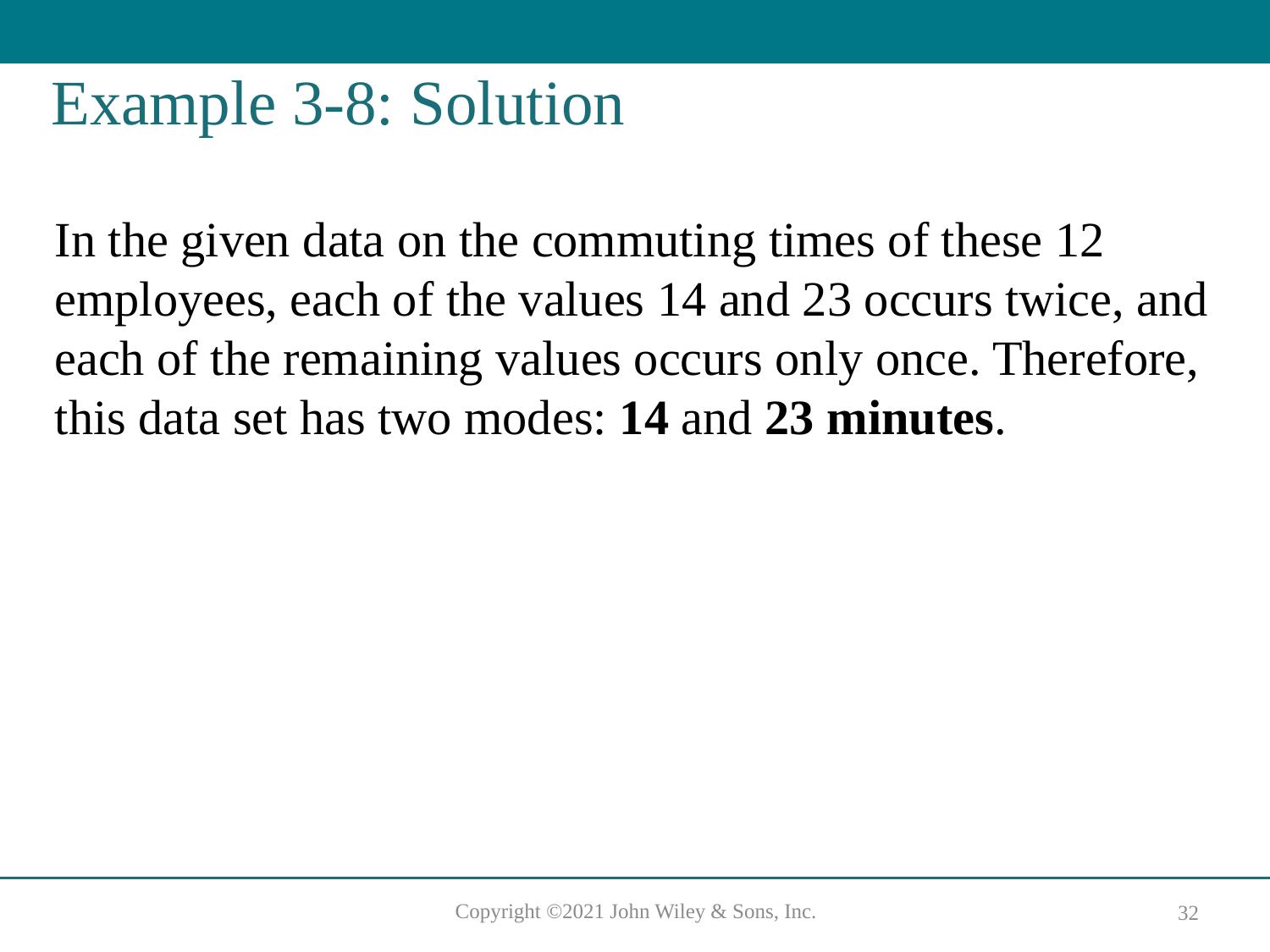

# Example 3-8: Solution
In the given data on the commuting times of these 12 employees, each of the values 14 and 23 occurs twice, and each of the remaining values occurs only once. Therefore, this data set has two modes: 14 and 23 minutes.